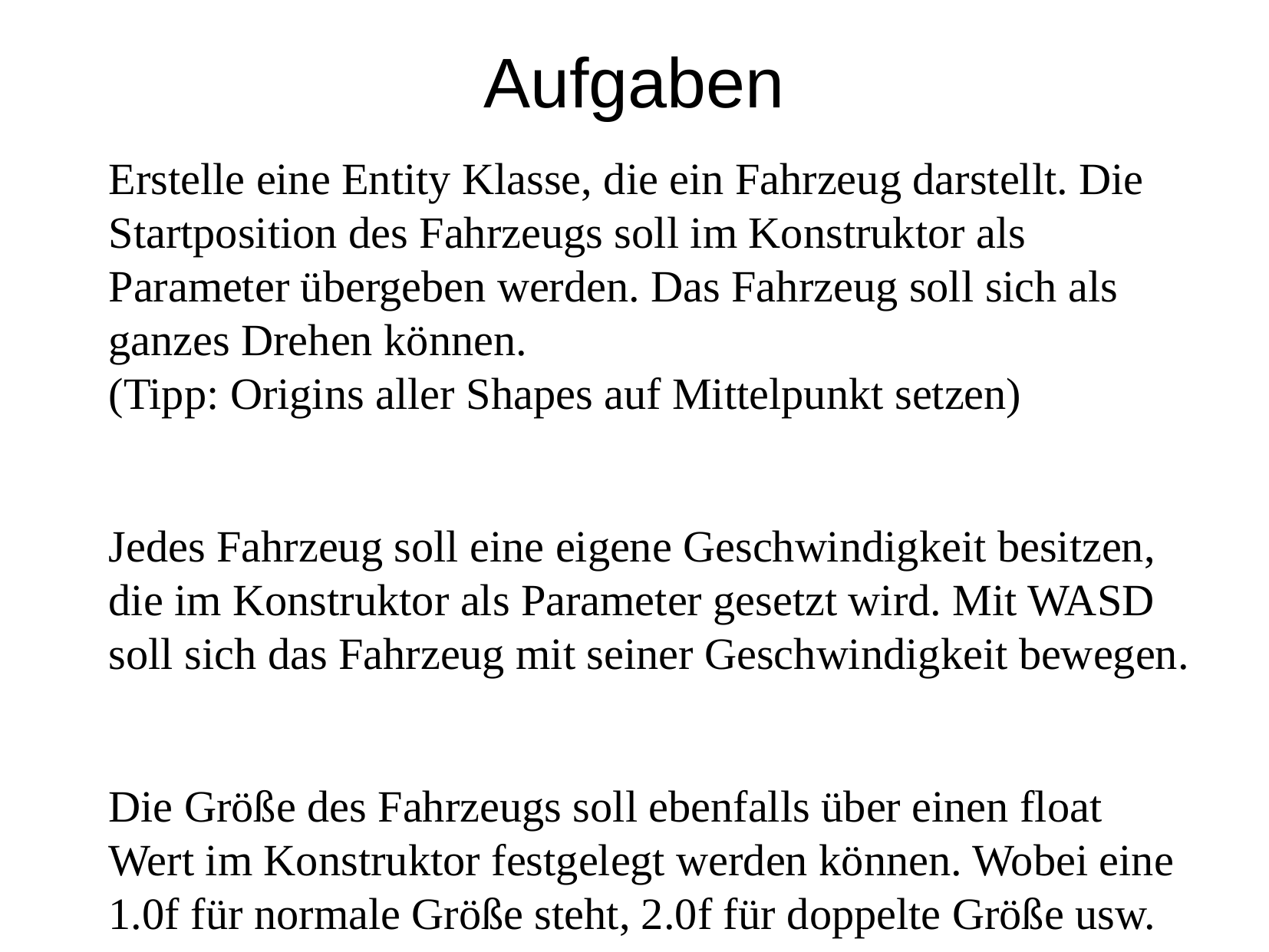

Aufgaben
	Erstelle eine Entity Klasse, die ein Fahrzeug darstellt. Die Startposition des Fahrzeugs soll im Konstruktor als Parameter übergeben werden. Das Fahrzeug soll sich als ganzes Drehen können.
(Tipp: Origins aller Shapes auf Mittelpunkt setzen)

	Jedes Fahrzeug soll eine eigene Geschwindigkeit besitzen, die im Konstruktor als Parameter gesetzt wird. Mit WASD soll sich das Fahrzeug mit seiner Geschwindigkeit bewegen.

	Die Größe des Fahrzeugs soll ebenfalls über einen float Wert im Konstruktor festgelegt werden können. Wobei eine 1.0f für normale Größe steht, 2.0f für doppelte Größe usw.